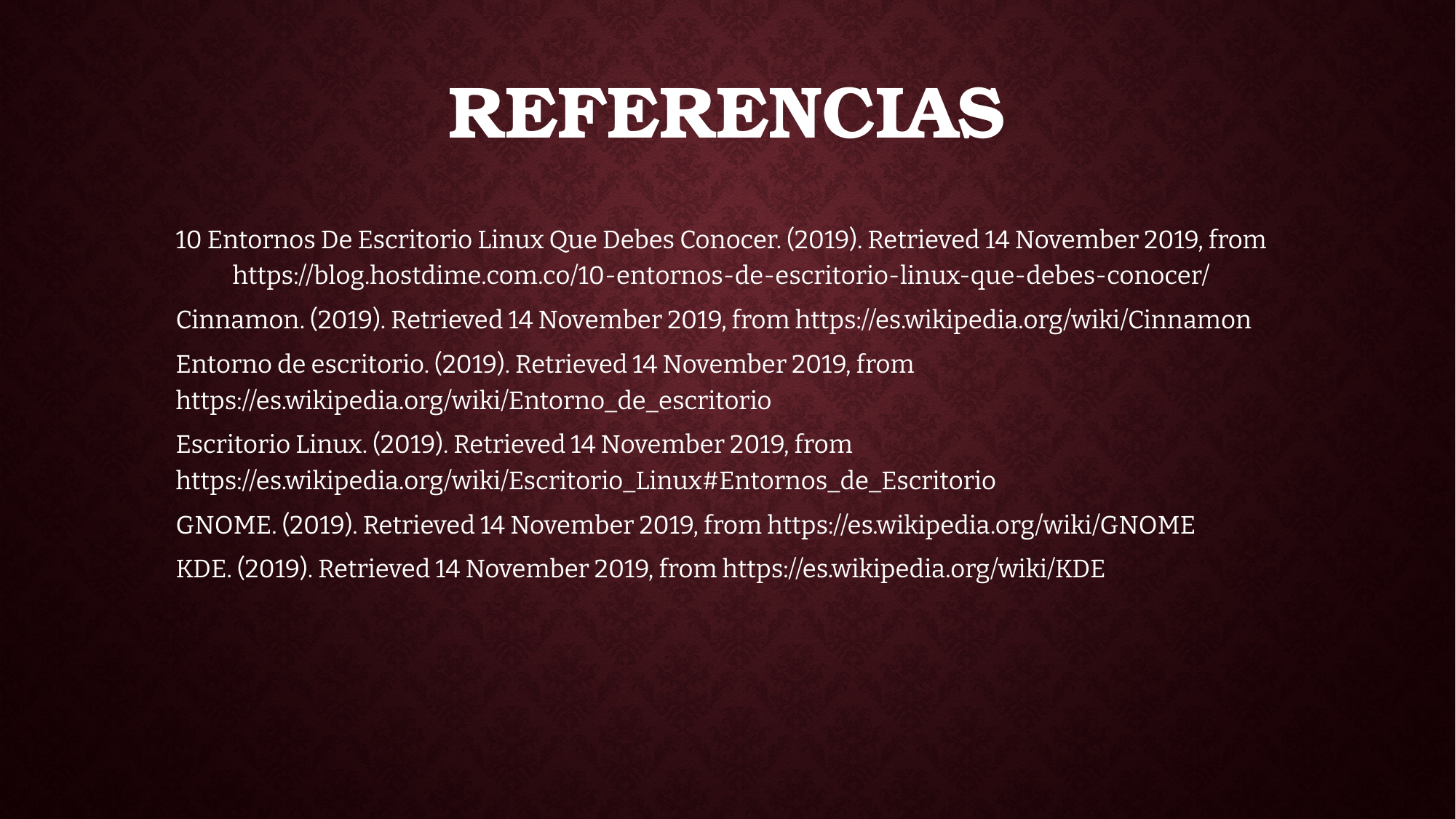

# REFERENCIAS
10 Entornos De Escritorio Linux Que Debes Conocer. (2019). Retrieved 14 November 2019, from 	https://blog.hostdime.com.co/10-entornos-de-escritorio-linux-que-debes-conocer/
Cinnamon. (2019). Retrieved 14 November 2019, from https://es.wikipedia.org/wiki/Cinnamon
Entorno de escritorio. (2019). Retrieved 14 November 2019, from 	https://es.wikipedia.org/wiki/Entorno_de_escritorio
Escritorio Linux. (2019). Retrieved 14 November 2019, from 	https://es.wikipedia.org/wiki/Escritorio_Linux#Entornos_de_Escritorio
GNOME. (2019). Retrieved 14 November 2019, from https://es.wikipedia.org/wiki/GNOME
KDE. (2019). Retrieved 14 November 2019, from https://es.wikipedia.org/wiki/KDE